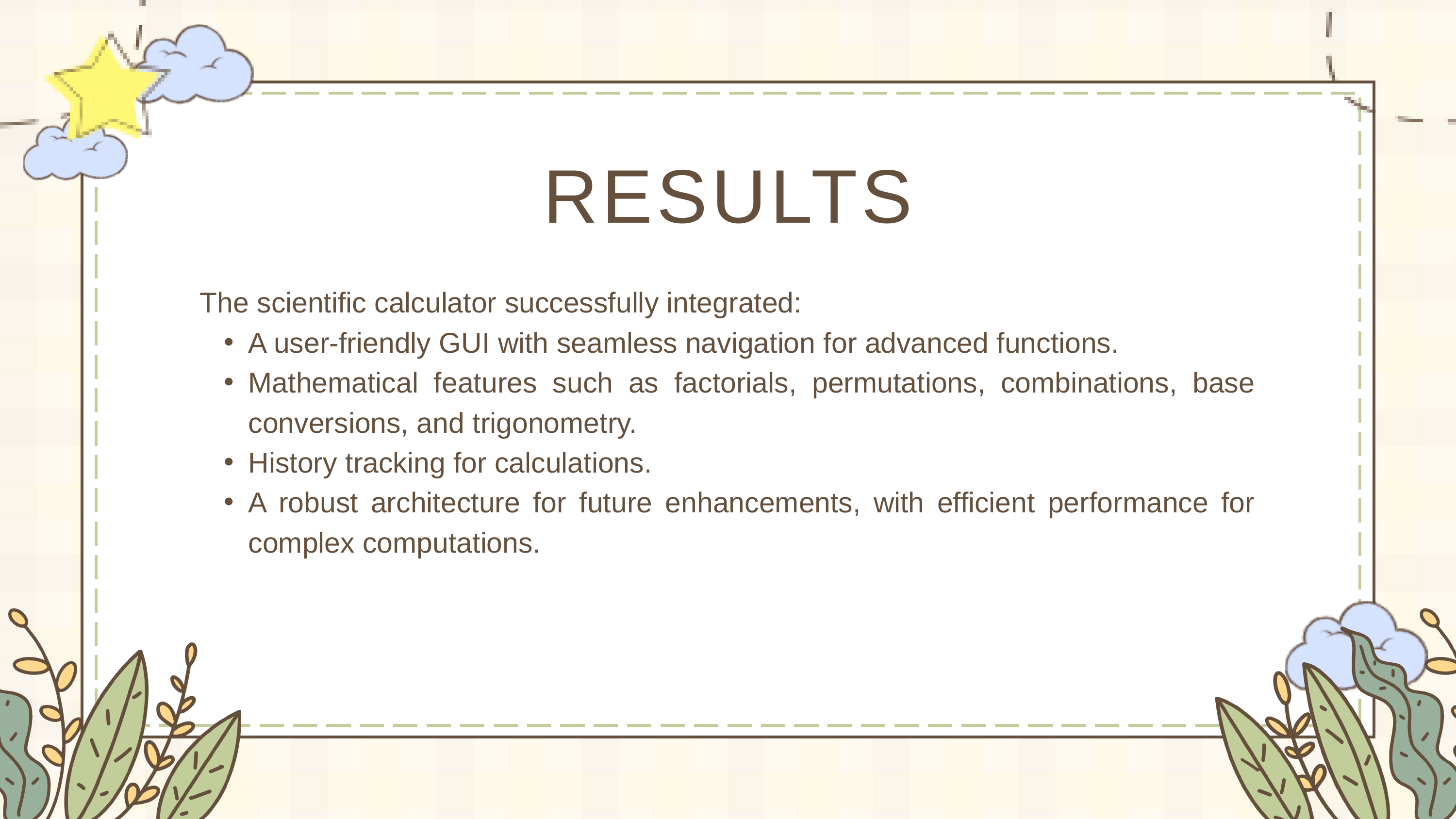

RESULTS

The scientific calculator successfully integrated:
A user-friendly GUI with seamless navigation for advanced functions.
Mathematical features such as factorials, permutations, combinations, base conversions, and trigonometry.
History tracking for calculations.
A robust architecture for future enhancements, with efficient performance for complex computations.